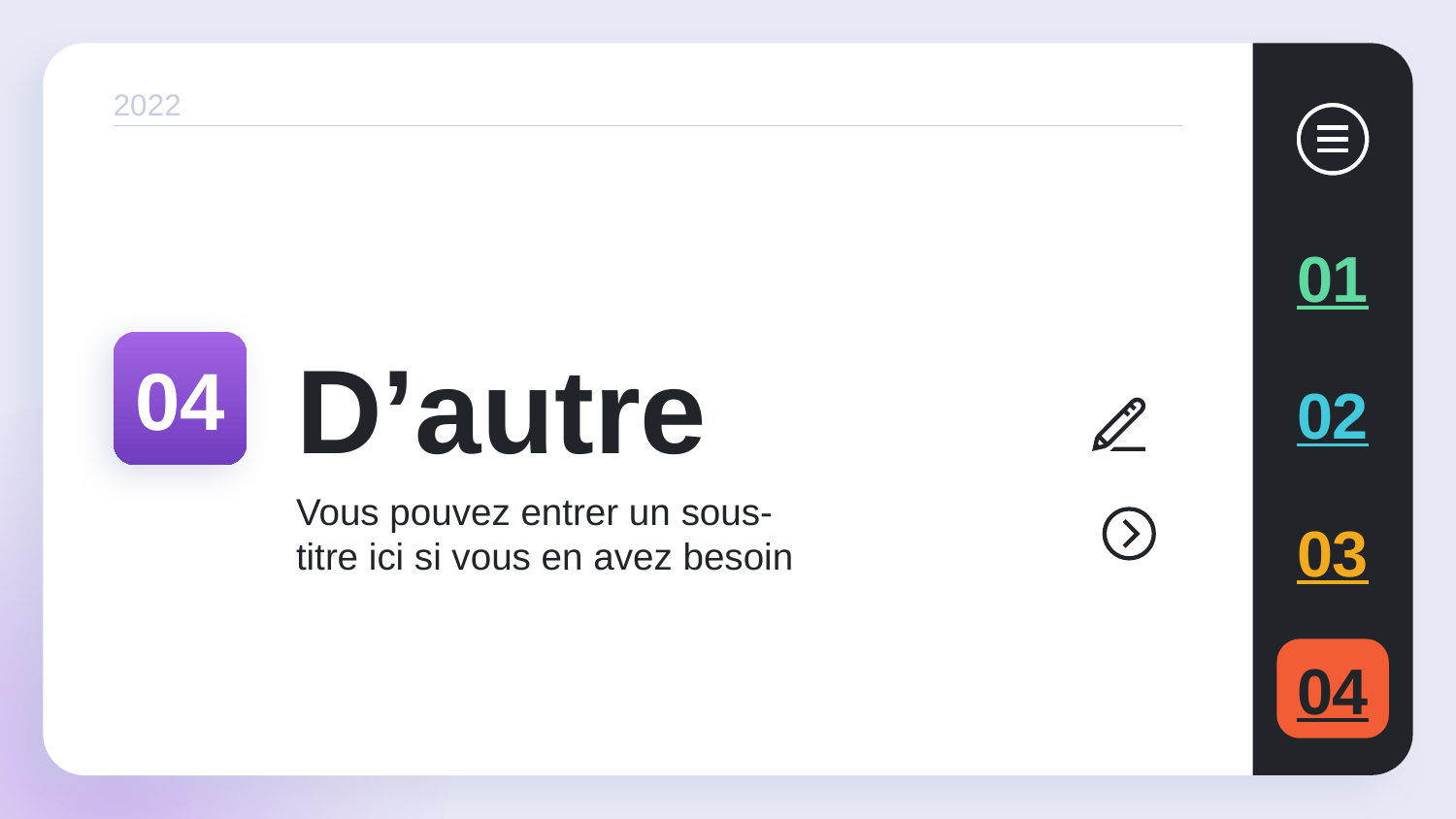

2022

01

# D’autre
04
02

Vous pouvez entrer un sous-titre ici si vous en avez besoin

03

04